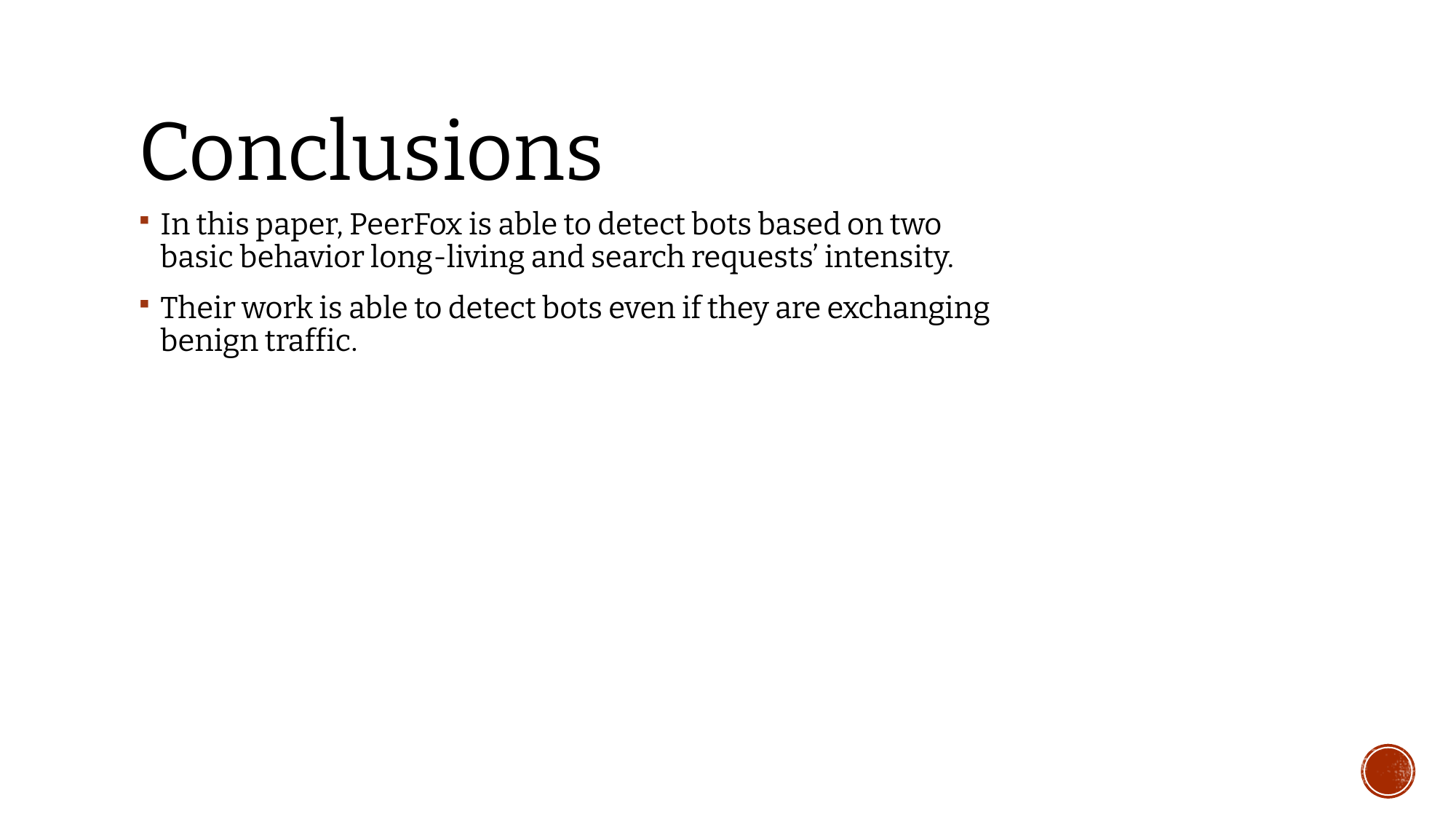

# Conclusions
In this paper, PeerFox is able to detect bots based on two basic behavior long-living and search requests’ intensity.
Their work is able to detect bots even if they are exchanging benign traffic.